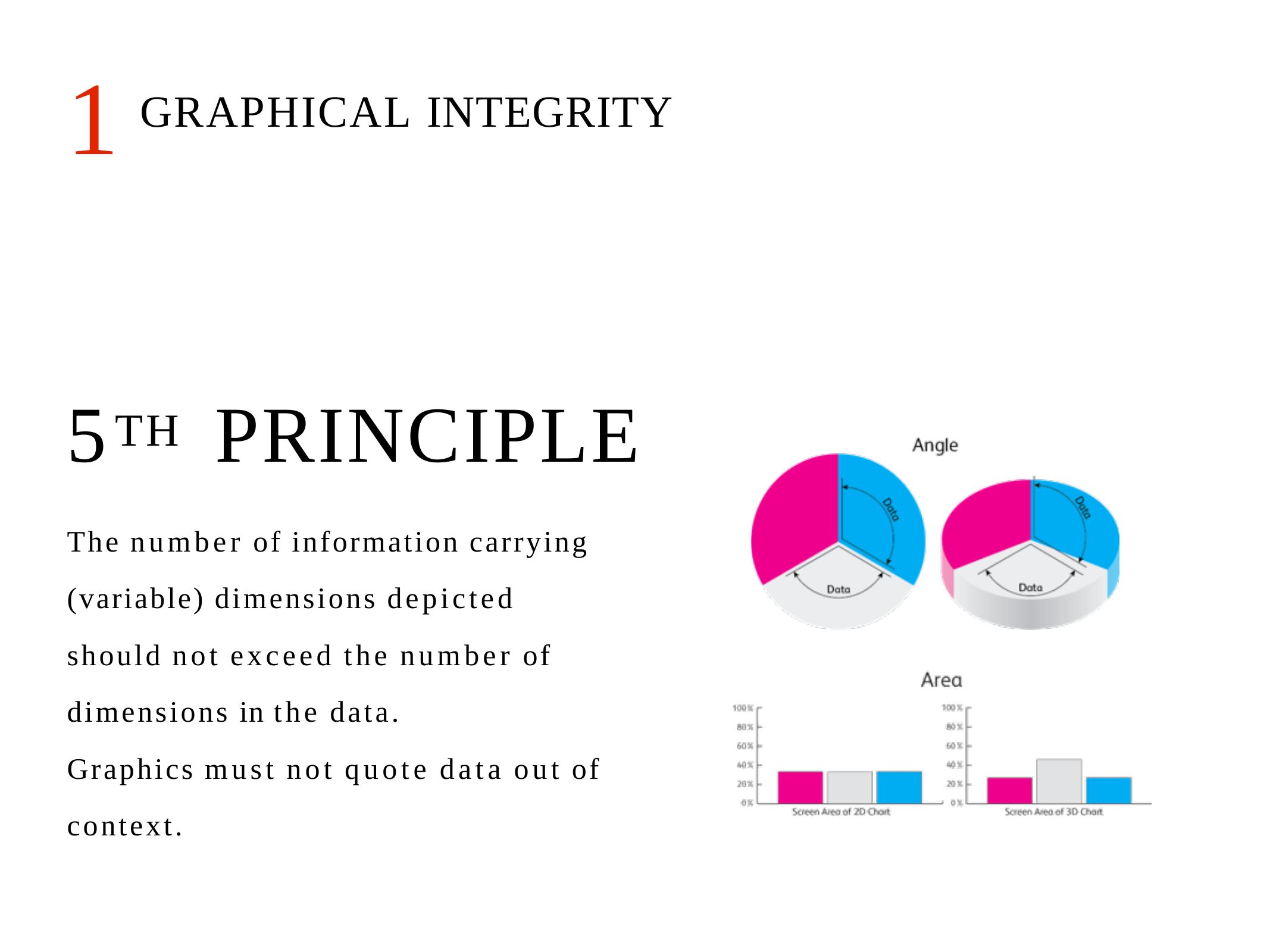

1
GRAPHICAL INTEGRITY
5TH	PRINCIPLE
The number of information carrying (variable) dimensions depicted should not exceed the number of dimensions in the data.
Graphics must not quote data out of context.